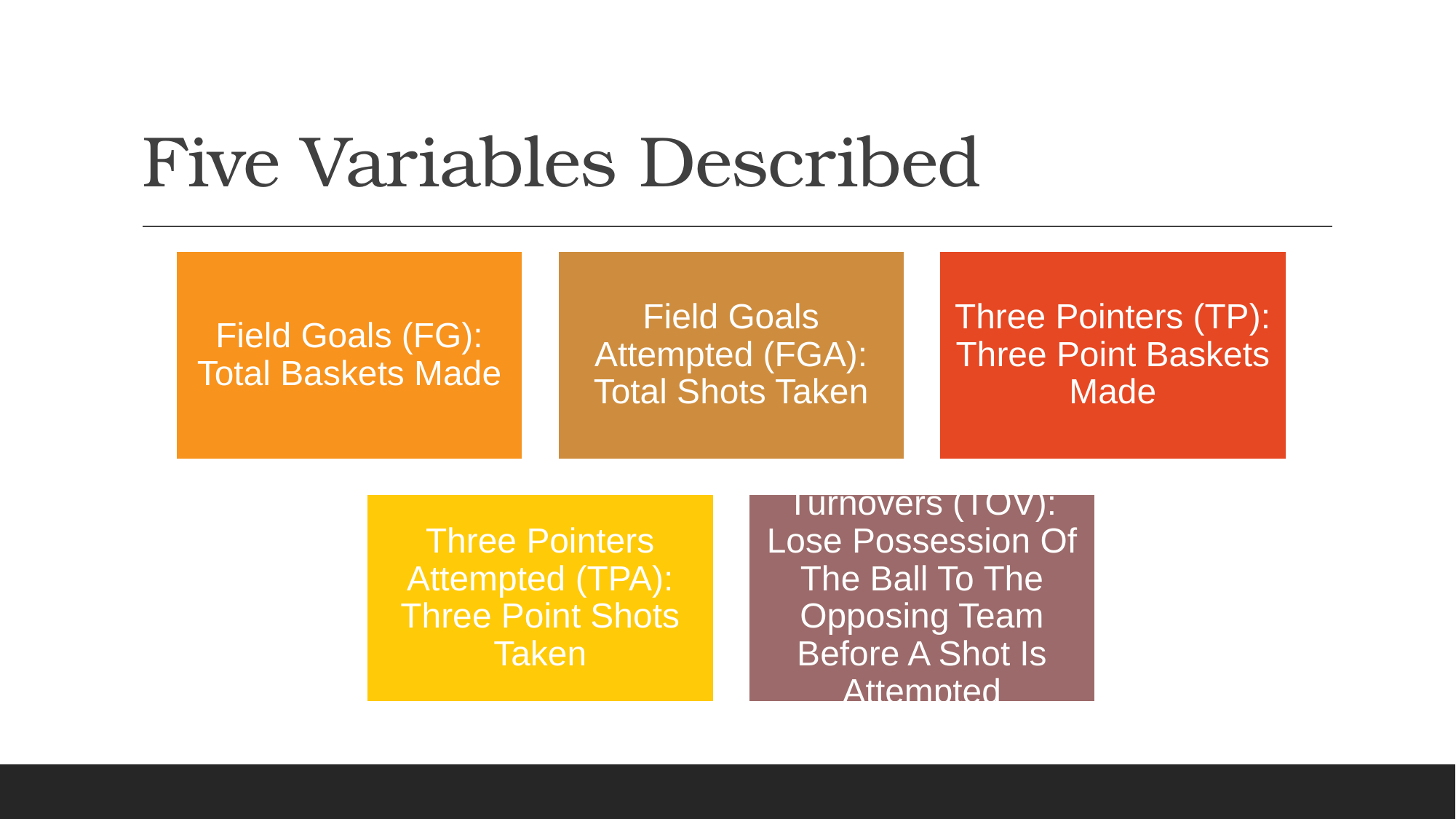

# Five Variables Described
Field Goals (FG): Total Baskets Made
Field Goals Attempted (FGA): Total Shots Taken
Three Pointers (TP): Three Point Baskets Made
Three Pointers Attempted (TPA): Three Point Shots Taken
Turnovers (TOV): Lose Possession Of The Ball To The Opposing Team Before A Shot Is Attempted